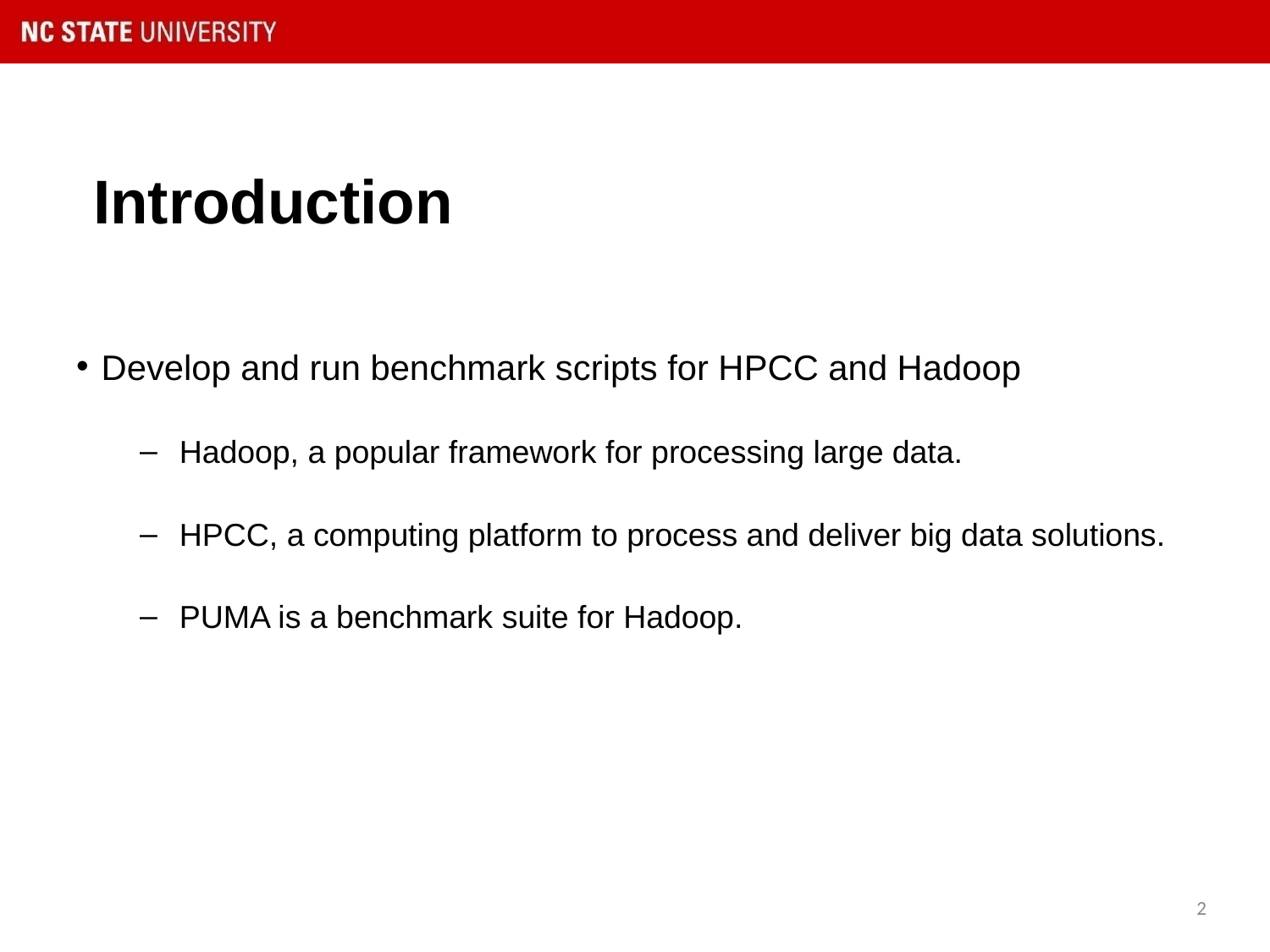

# Introduction
Develop and run benchmark scripts for HPCC and Hadoop
Hadoop, a popular framework for processing large data.
HPCC, a computing platform to process and deliver big data solutions.
PUMA is a benchmark suite for Hadoop.

2